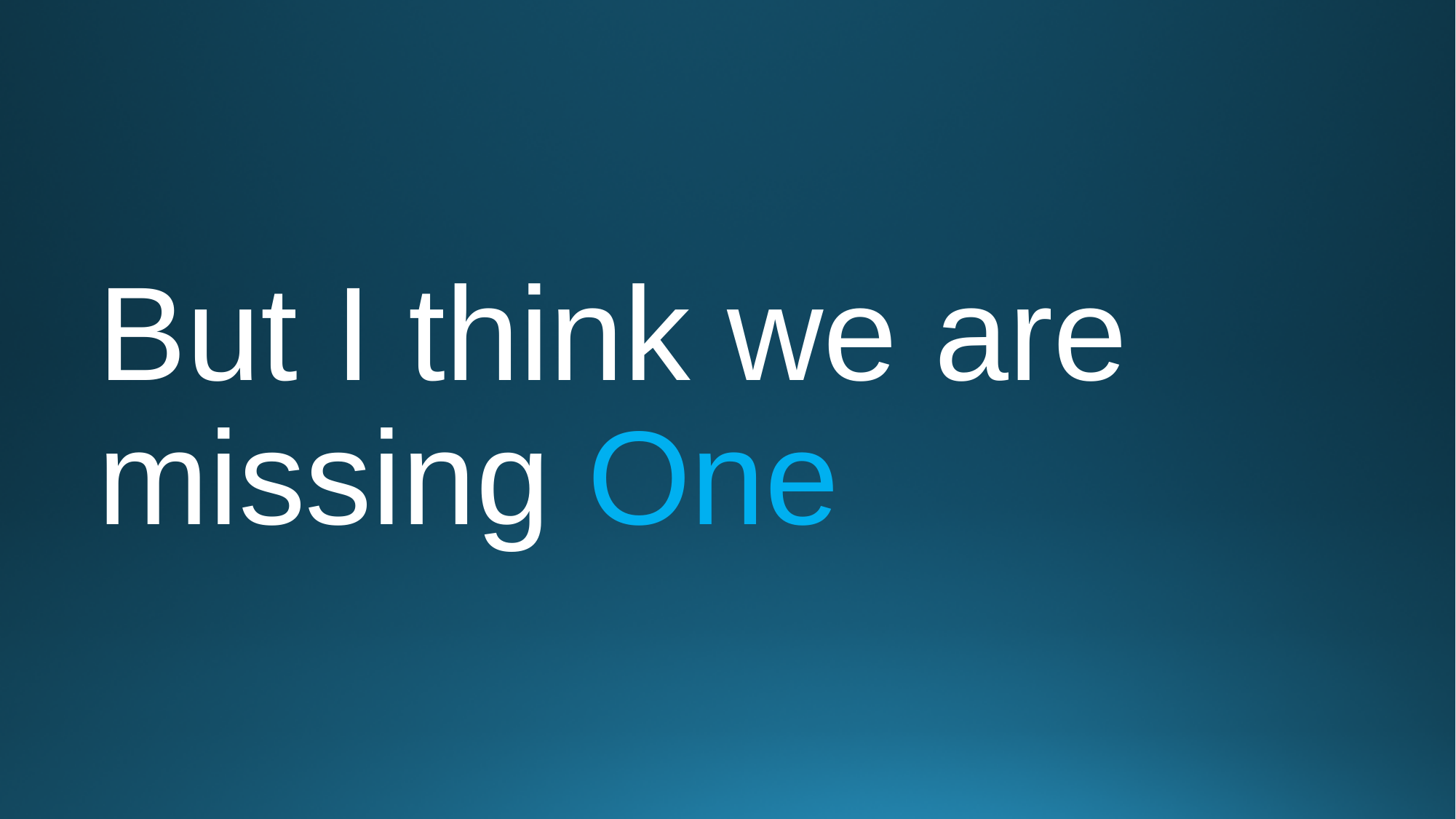

# But I think we are missing One